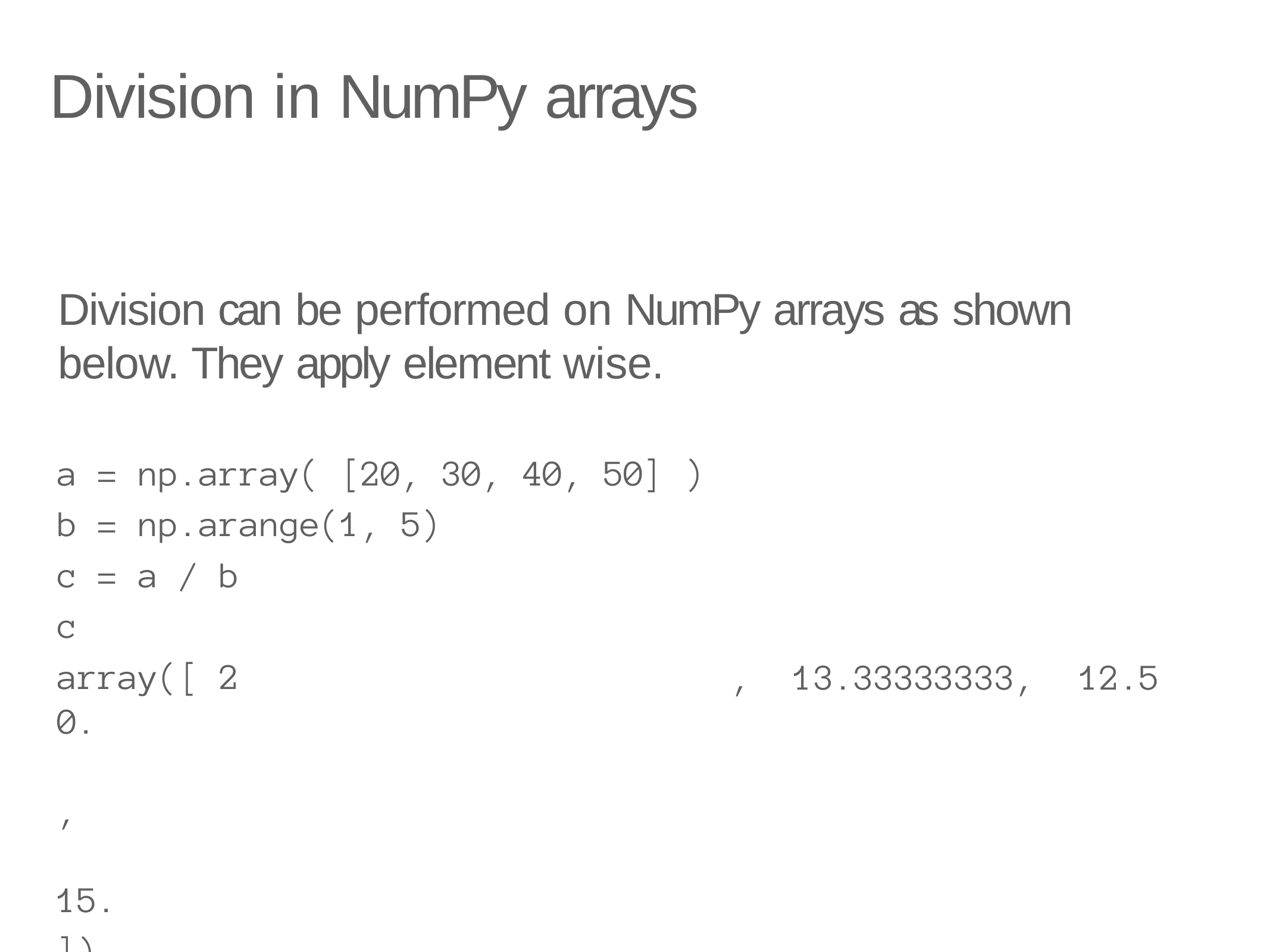

# Division in NumPy arrays
Division can be performed on NumPy arrays as shown below. They apply element wise.
a = np.array( [20, 30, 40, 50] )
b = np.arange(1, 5)
c = a / b c
array([ 20.	,	15.
])
,	13.33333333,	12.5